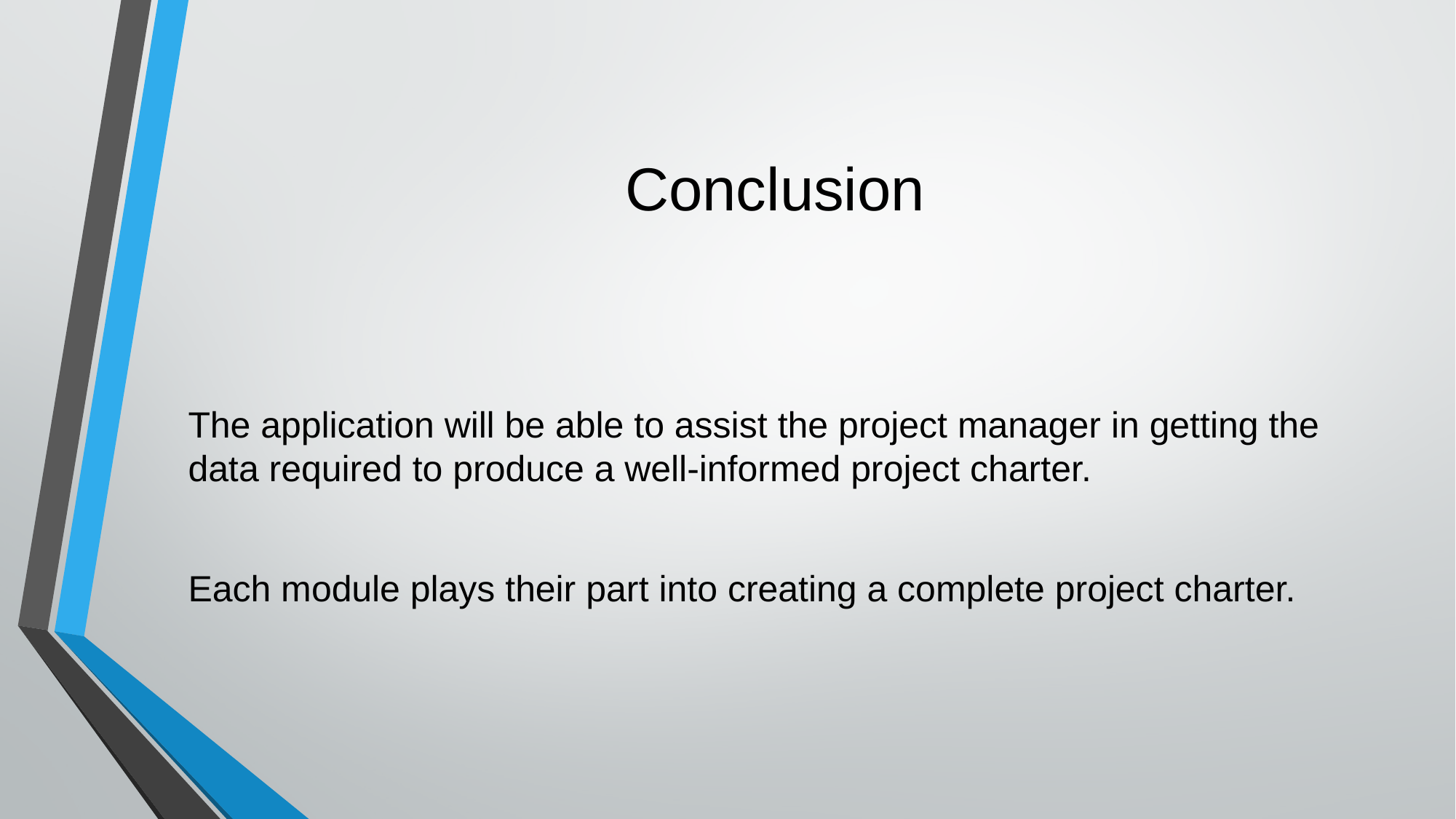

# Conclusion
The application will be able to assist the project manager in getting the data required to produce a well-informed project charter.

Each module plays their part into creating a complete project charter.